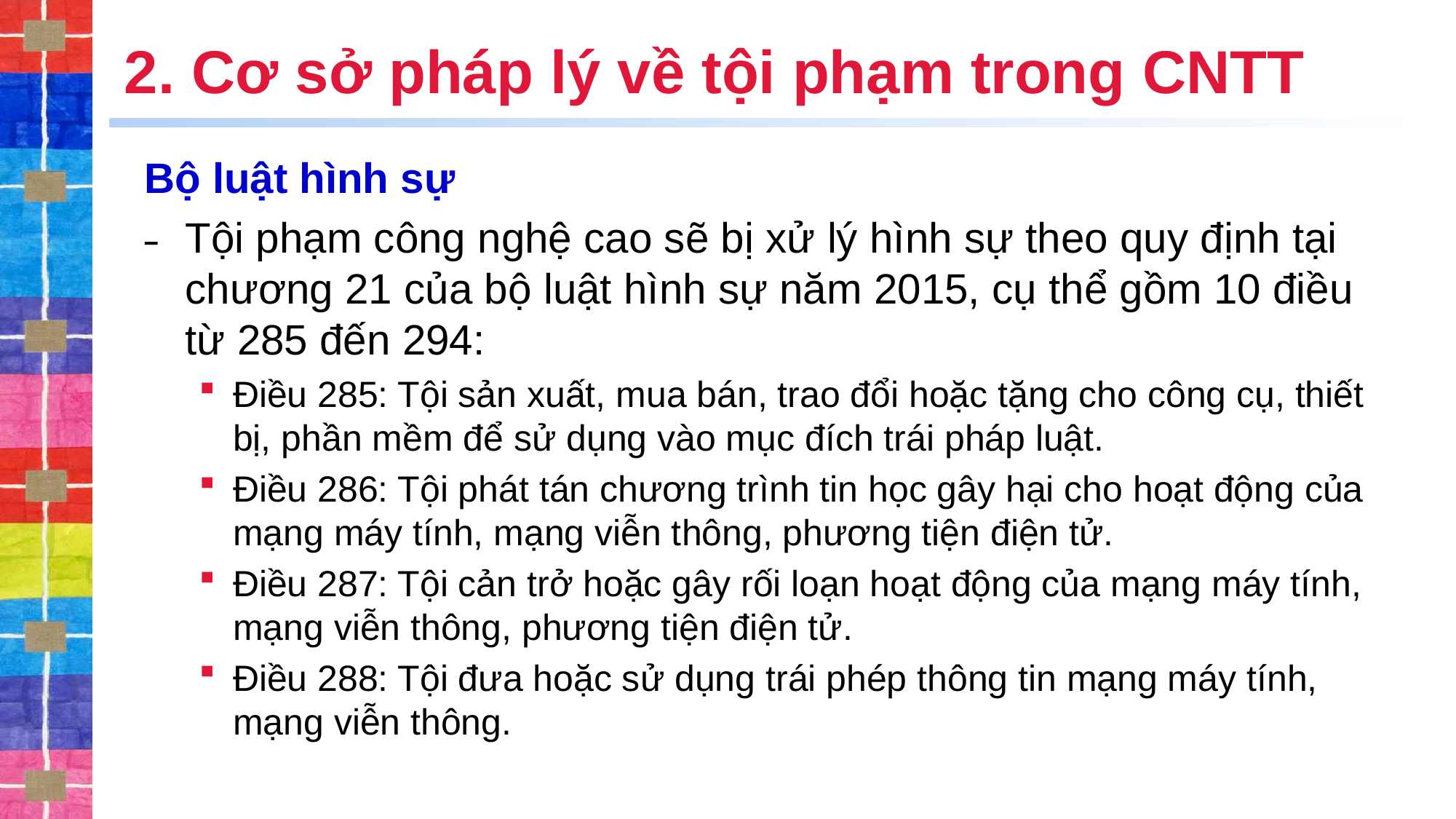

# 2. Cơ sở pháp lý về tội phạm trong CNTT
Bộ luật hình sự
Tội phạm công nghệ cao sẽ bị xử lý hình sự theo quy định tại chương 21 của bộ luật hình sự năm 2015, cụ thể gồm 10 điều từ 285 đến 294:
Điều 285: Tội sản xuất, mua bán, trao đổi hoặc tặng cho công cụ, thiết bị, phần mềm để sử dụng vào mục đích trái pháp luật.
Điều 286: Tội phát tán chương trình tin học gây hại cho hoạt động của mạng máy tính, mạng viễn thông, phương tiện điện tử.
Điều 287: Tội cản trở hoặc gây rối loạn hoạt động của mạng máy tính, mạng viễn thông, phương tiện điện tử.
Điều 288: Tội đưa hoặc sử dụng trái phép thông tin mạng máy tính, mạng viễn thông.